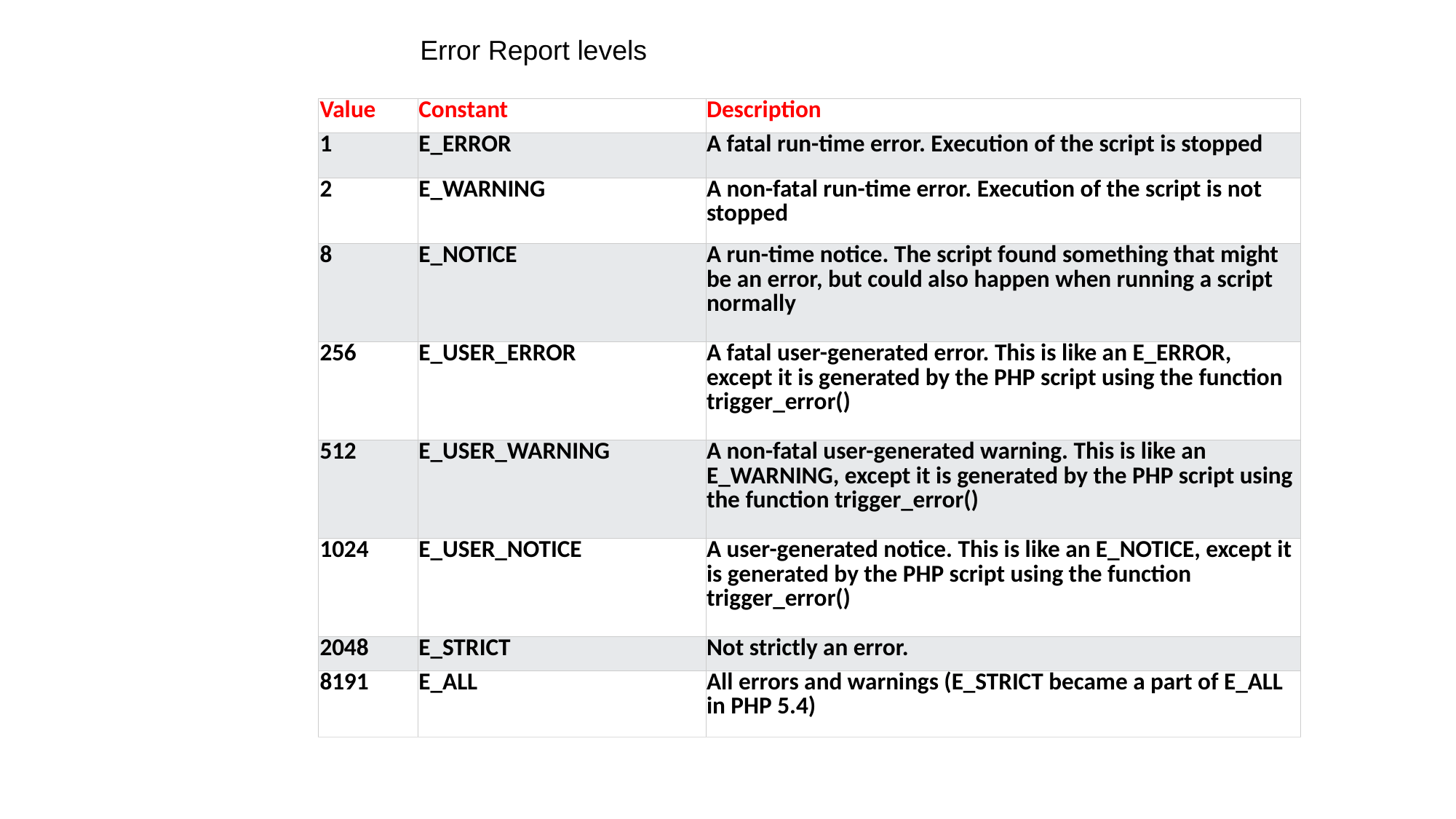

Error Report levels
| Value | Constant | Description |
| --- | --- | --- |
| 1 | E\_ERROR | A fatal run-time error. Execution of the script is stopped |
| 2 | E\_WARNING | A non-fatal run-time error. Execution of the script is not stopped |
| 8 | E\_NOTICE | A run-time notice. The script found something that might be an error, but could also happen when running a script normally |
| 256 | E\_USER\_ERROR | A fatal user-generated error. This is like an E\_ERROR, except it is generated by the PHP script using the function trigger\_error() |
| 512 | E\_USER\_WARNING | A non-fatal user-generated warning. This is like an E\_WARNING, except it is generated by the PHP script using the function trigger\_error() |
| 1024 | E\_USER\_NOTICE | A user-generated notice. This is like an E\_NOTICE, except it is generated by the PHP script using the function trigger\_error() |
| 2048 | E\_STRICT | Not strictly an error. |
| 8191 | E\_ALL | All errors and warnings (E\_STRICT became a part of E\_ALL in PHP 5.4) |